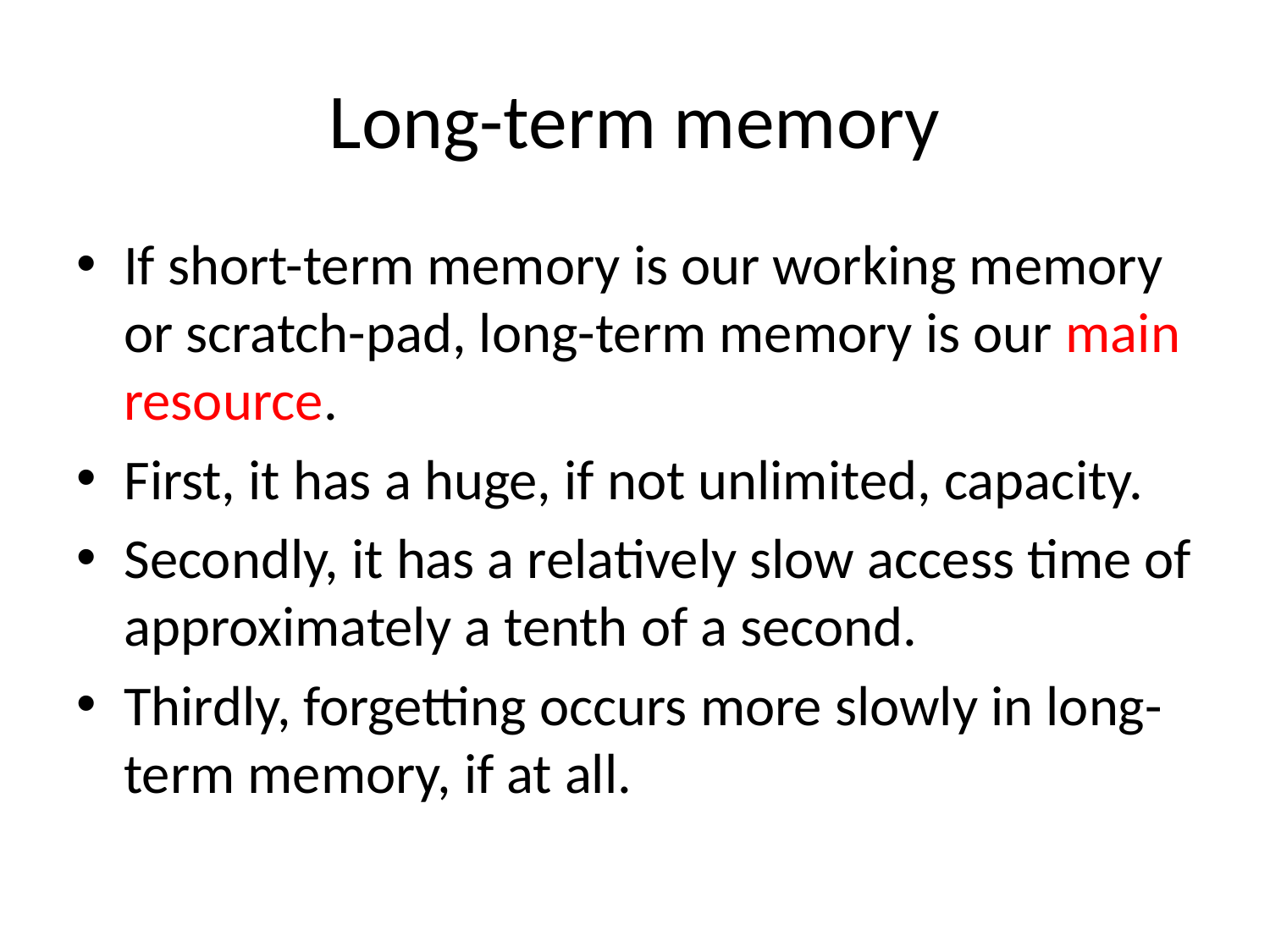

# Long-term memory
If short-term memory is our working memory or scratch-pad, long-term memory is our main resource.
First, it has a huge, if not unlimited, capacity.
Secondly, it has a relatively slow access time of approximately a tenth of a second.
Thirdly, forgetting occurs more slowly in long-term memory, if at all.